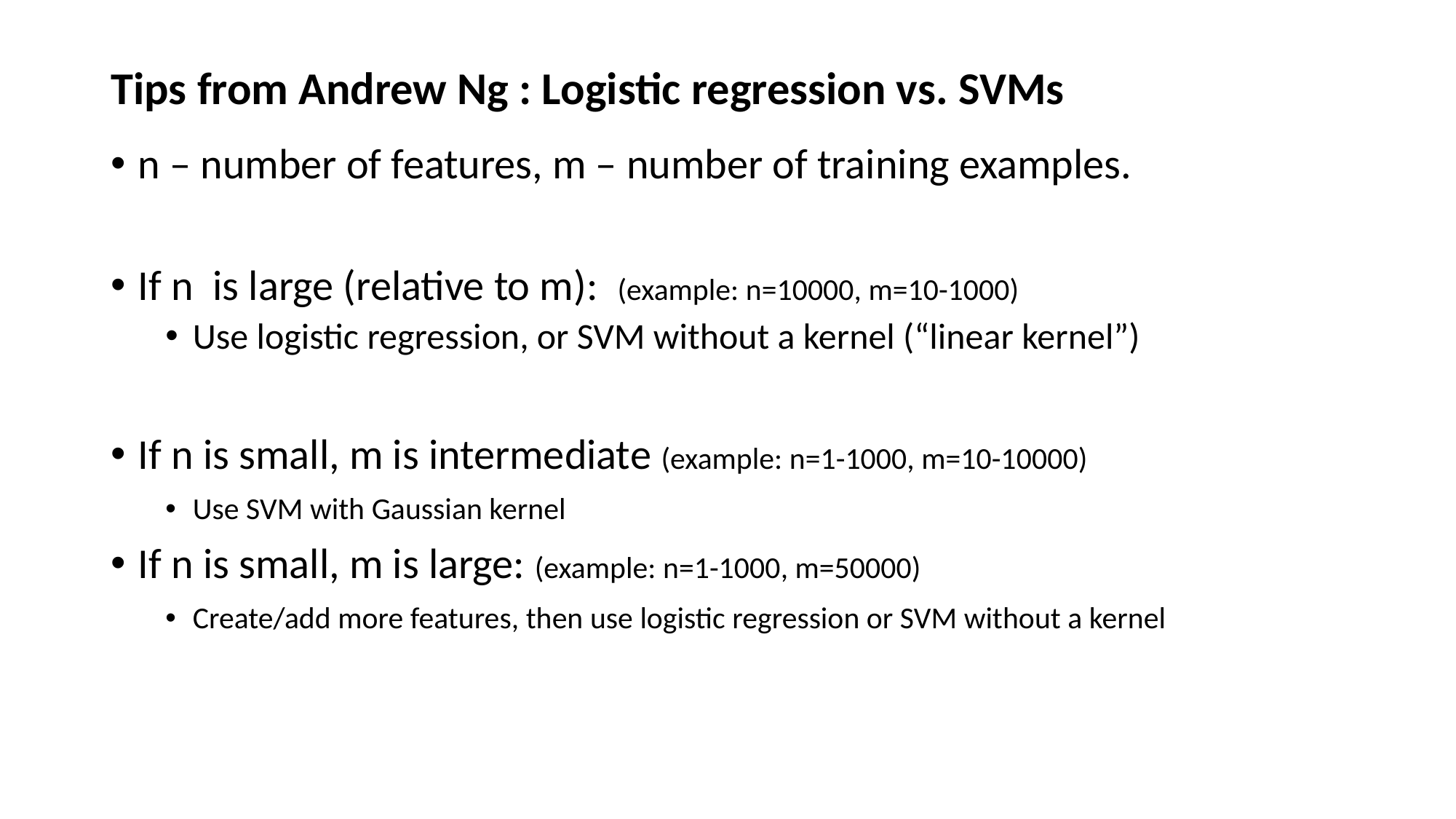

# Tips from Andrew Ng : Logistic regression vs. SVMs
n – number of features, m – number of training examples.

If n  is large (relative to m):  (example: n=10000, m=10-1000)
Use logistic regression, or SVM without a kernel (“linear kernel”)

If n is small, m is intermediate (example: n=1-1000, m=10-10000)
Use SVM with Gaussian kernel
If n is small, m is large: (example: n=1-1000, m=50000)
Create/add more features, then use logistic regression or SVM without a kernel